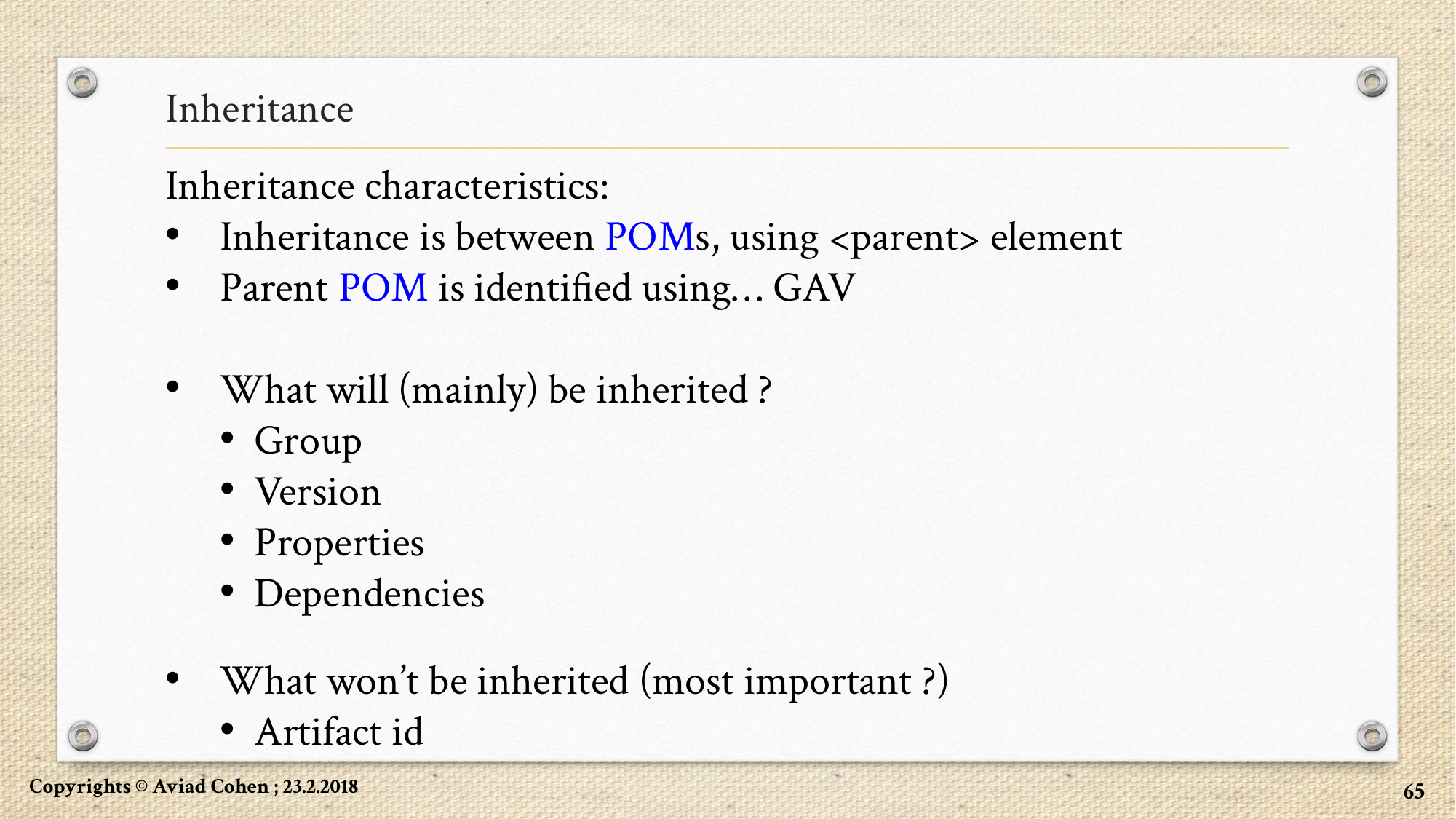

# Inheritance
Inheritance characteristics:
Inheritance is between POMs, using <parent> element
Parent POM is identified using… GAV

What will (mainly) be inherited ?
Group
Version
Properties
Dependencies

What won’t be inherited (most important ?)
Artifact id
Copyrights © Aviad Cohen ; 23.2.2018
65